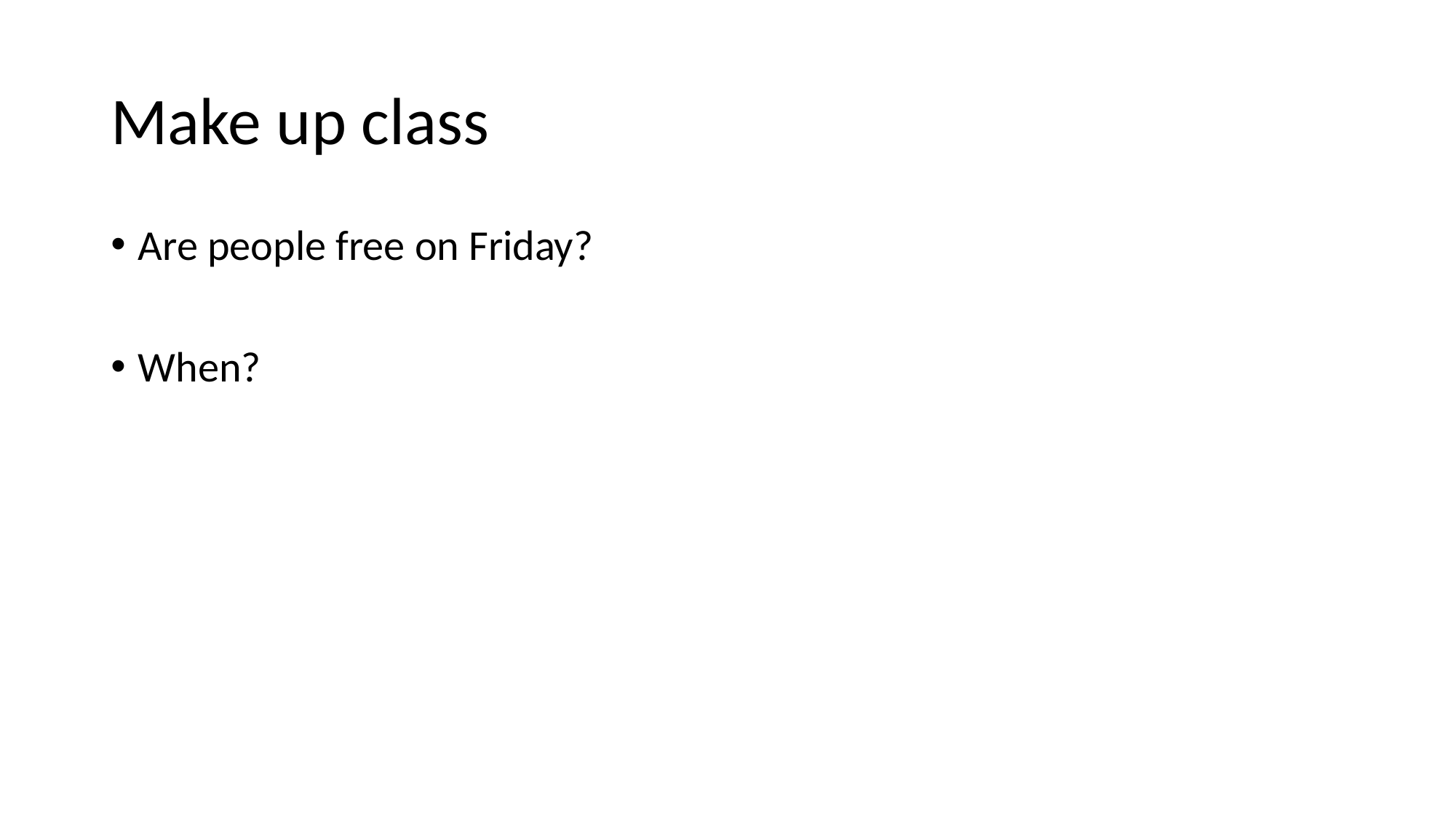

# Make up class
Are people free on Friday?

When?